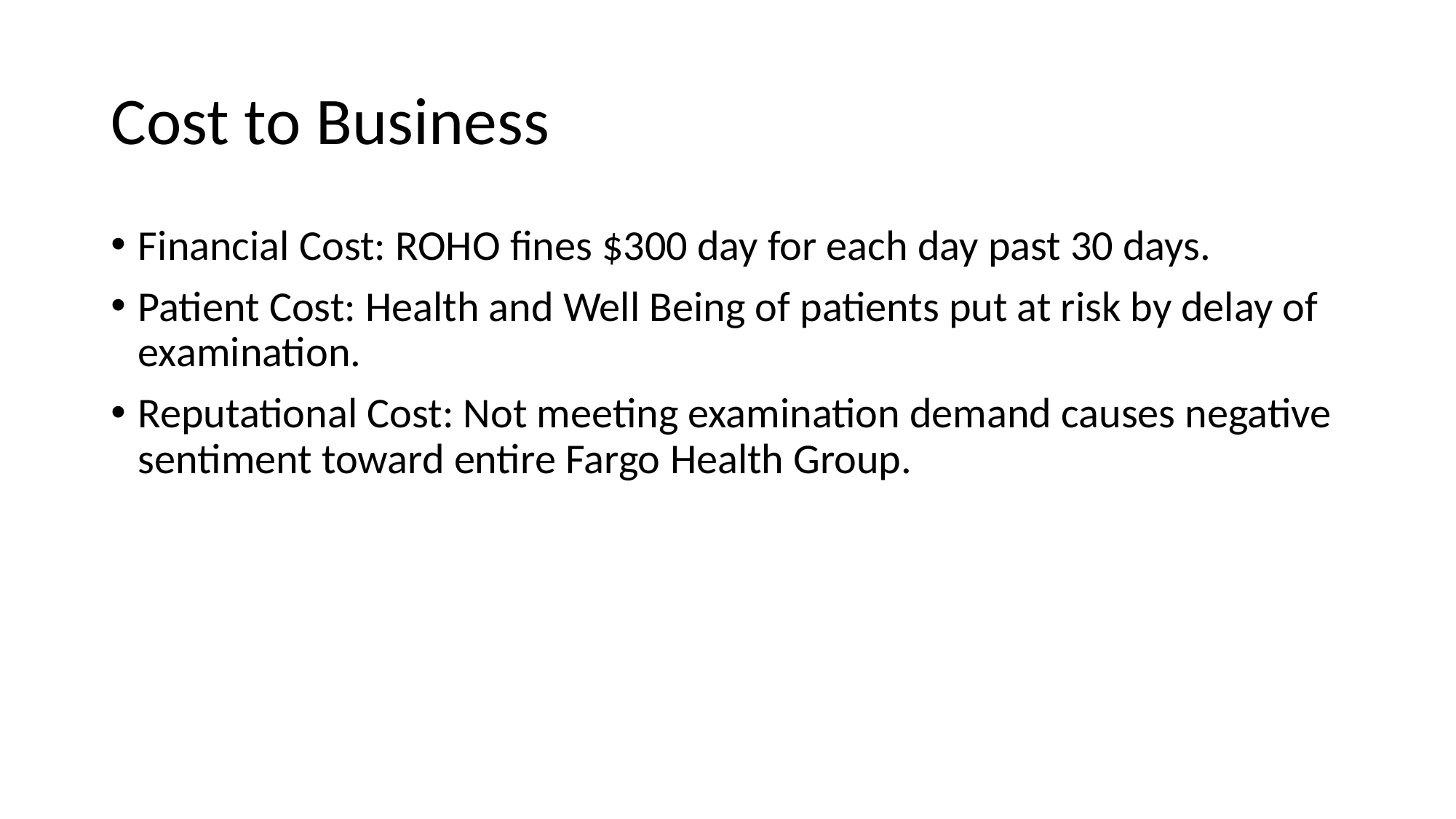

# Cost to Business
Financial Cost: ROHO fines $300 day for each day past 30 days.
Patient Cost: Health and Well Being of patients put at risk by delay of examination.
Reputational Cost: Not meeting examination demand causes negative sentiment toward entire Fargo Health Group.